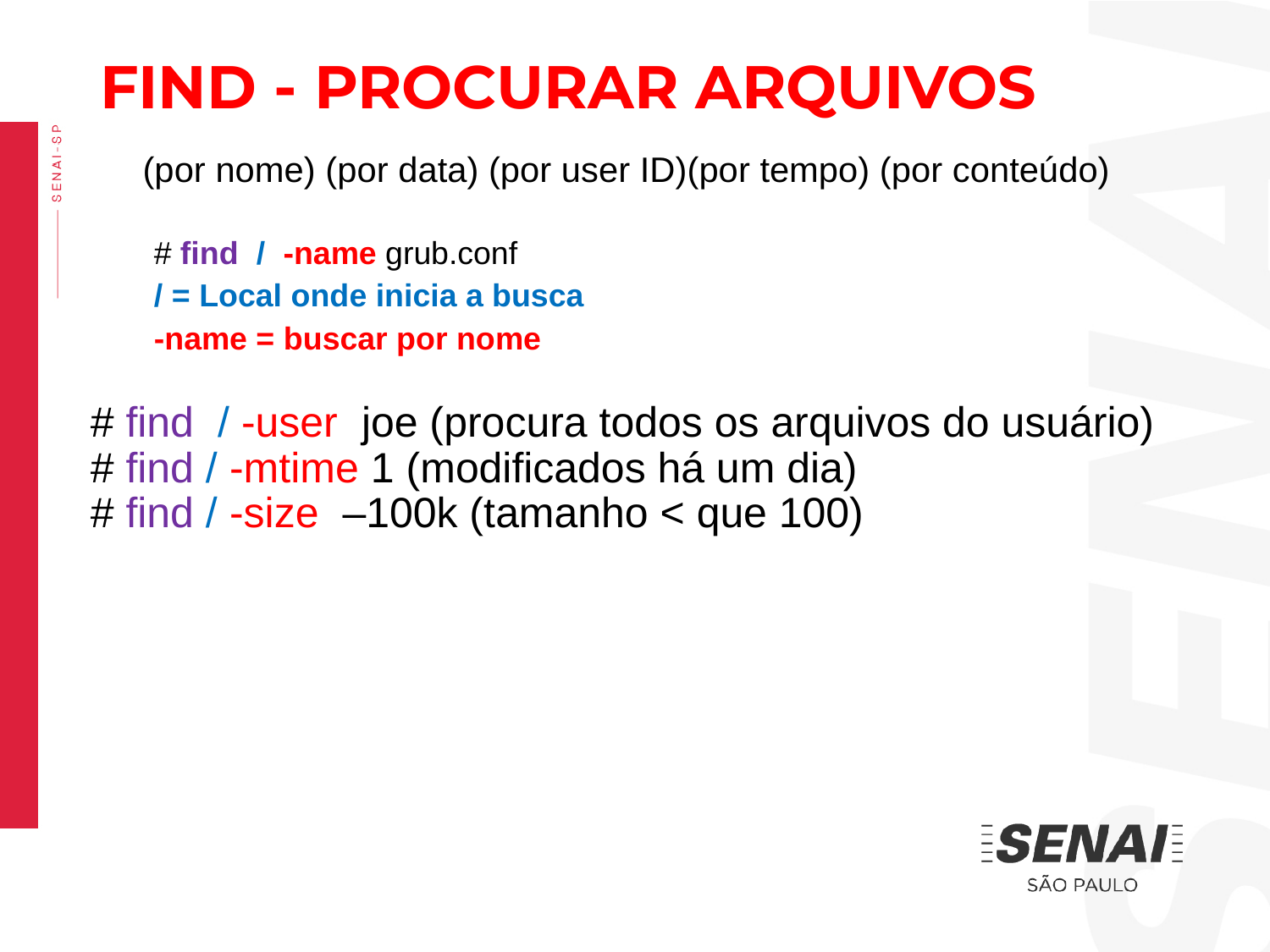

FIND - PROCURAR ARQUIVOS
(por nome) (por data) (por user ID)(por tempo) (por conteúdo)

# find  /  -name grub.conf
/ = Local onde inicia a busca
-name = buscar por nome

# find  / -user  joe (procura todos os arquivos do usuário)
# find / -mtime 1 (modificados há um dia)
# find / -size  –100k (tamanho < que 100)